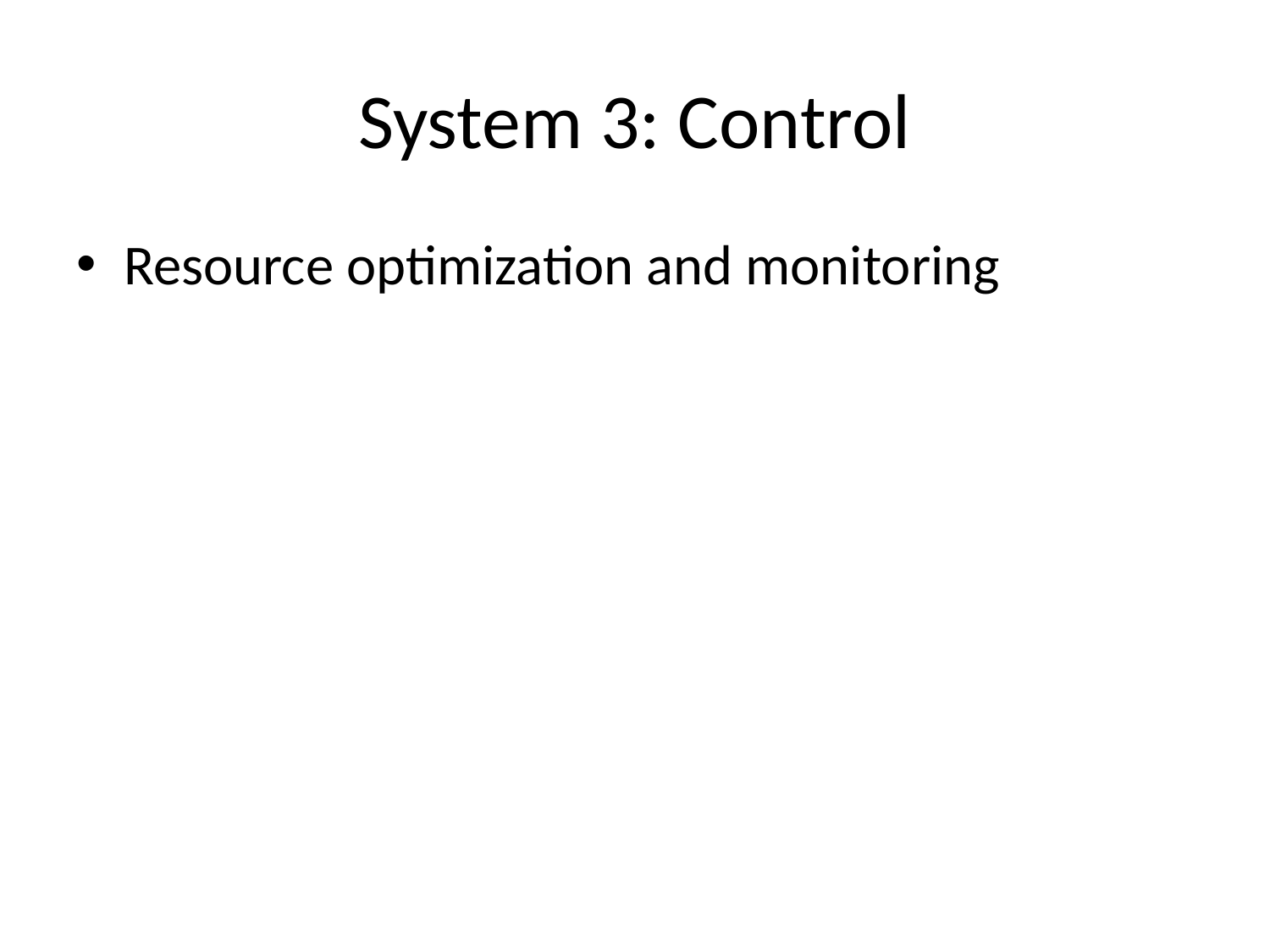

# System 3: Control
Resource optimization and monitoring